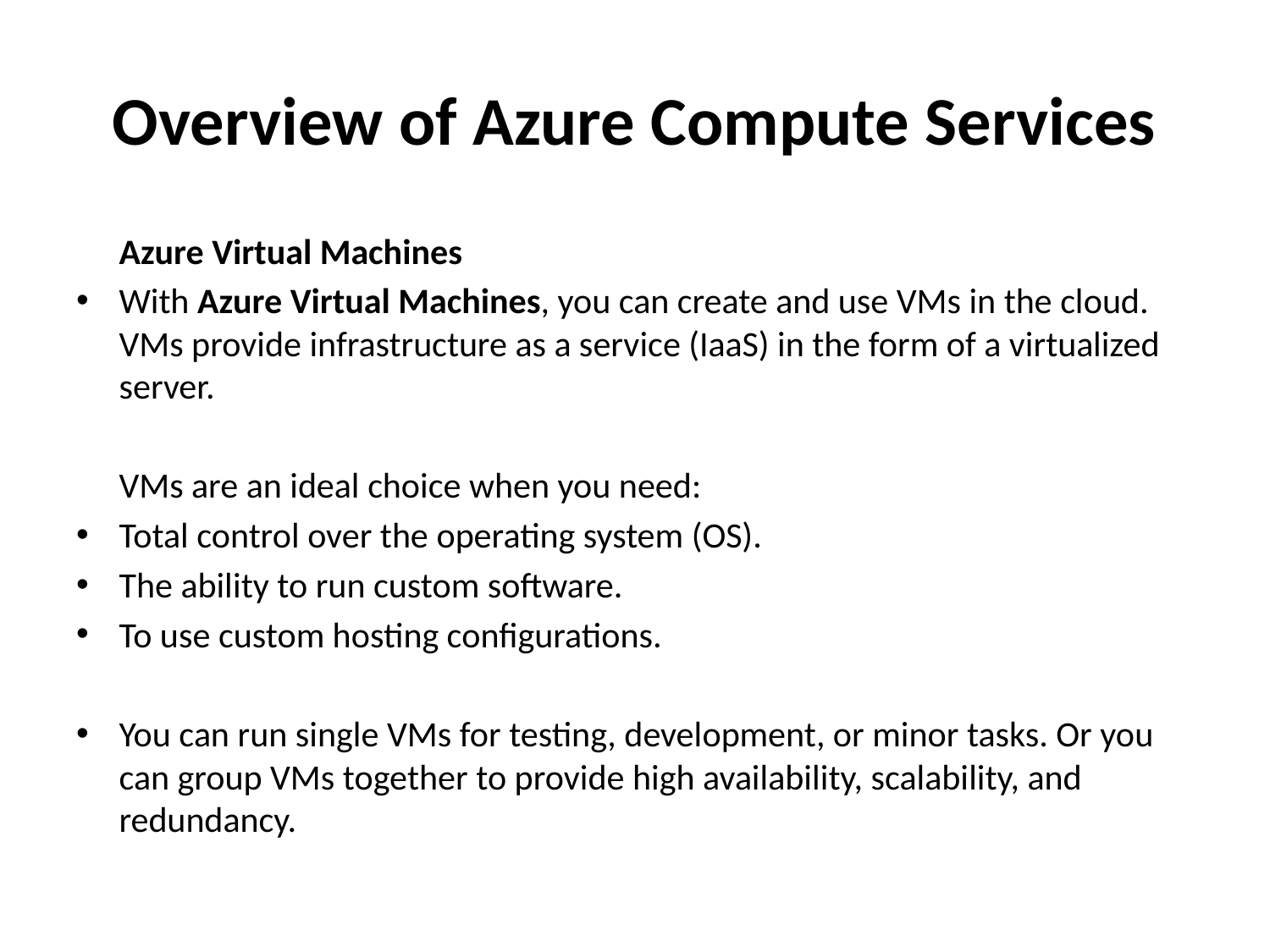

# Overview of Azure Compute Services
	Azure Virtual Machines
With Azure Virtual Machines, you can create and use VMs in the cloud. VMs provide infrastructure as a service (IaaS) in the form of a virtualized server.

	VMs are an ideal choice when you need:
Total control over the operating system (OS).
The ability to run custom software.
To use custom hosting configurations.

You can run single VMs for testing, development, or minor tasks. Or you can group VMs together to provide high availability, scalability, and redundancy.